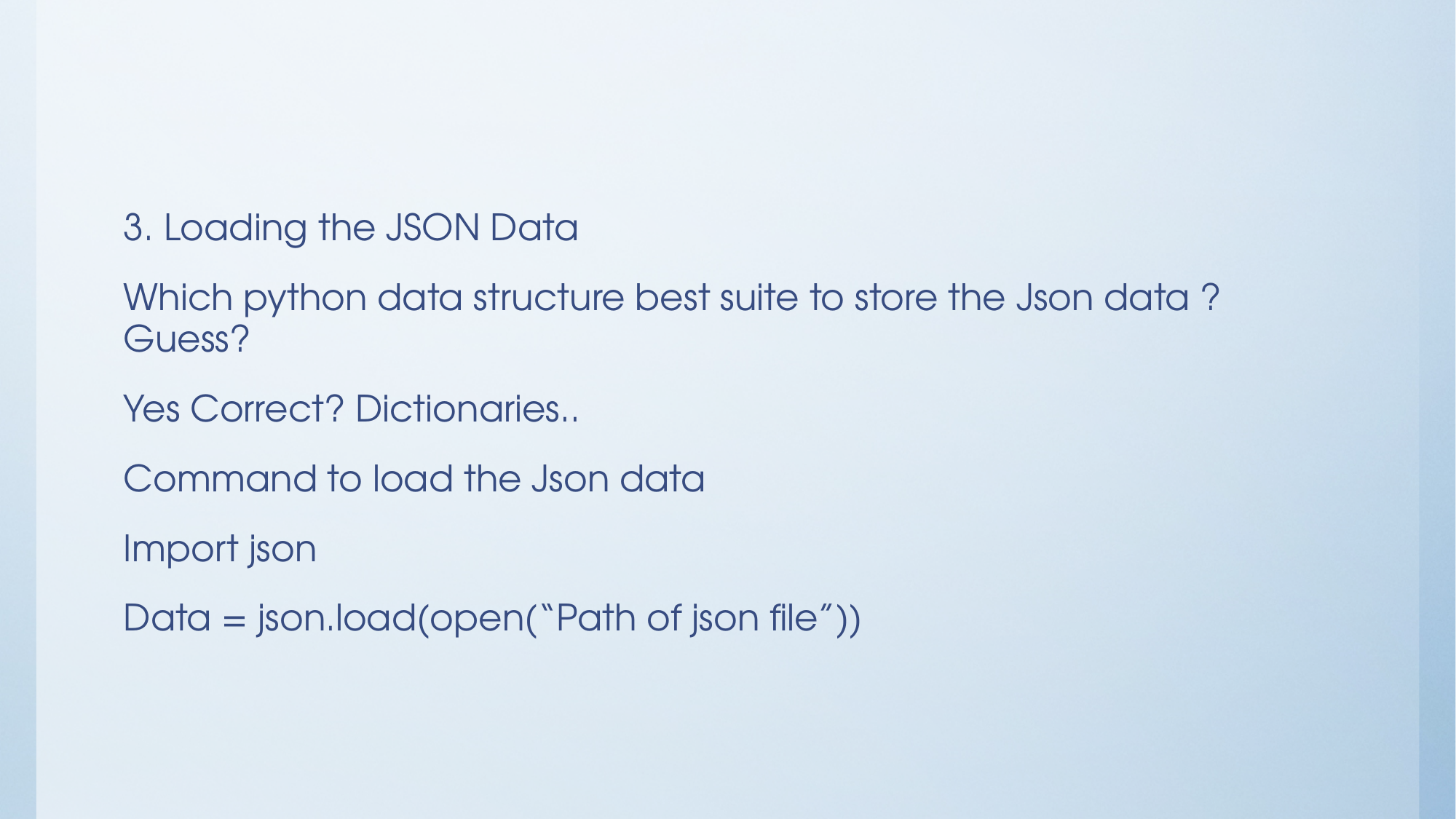

#
3. Loading the JSON Data
Which python data structure best suite to store the Json data ? Guess?
Yes Correct? Dictionaries..
Command to load the Json data
Import json
Data = json.load(open(“Path of json file”))